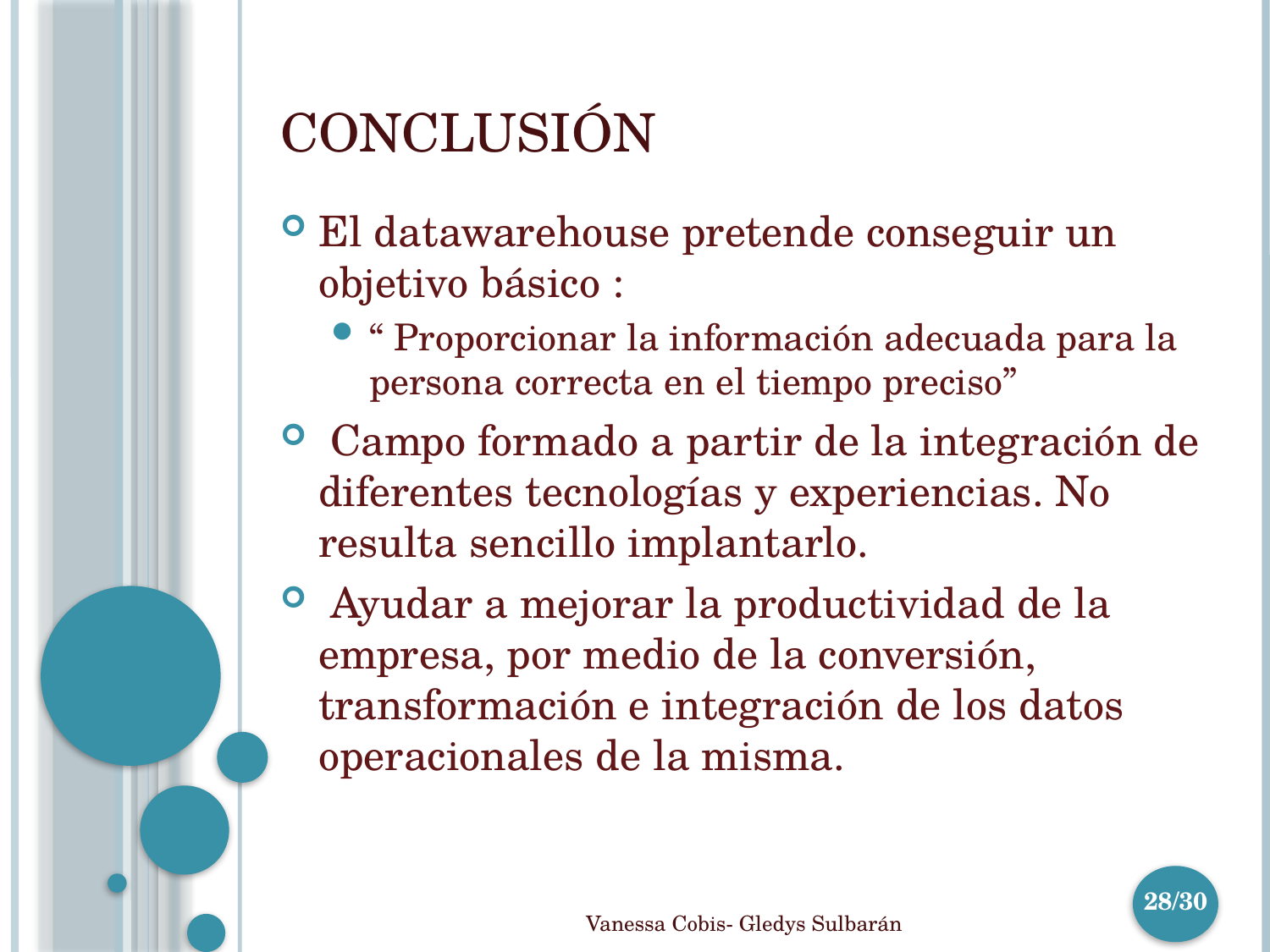

# Conclusión
El datawarehouse pretende conseguir un objetivo básico :
“ Proporcionar la información adecuada para la persona correcta en el tiempo preciso”
 Campo formado a partir de la integración de diferentes tecnologías y experiencias. No resulta sencillo implantarlo.
 Ayudar a mejorar la productividad de la empresa, por medio de la conversión, transformación e integración de los datos operacionales de la misma.

28/30
Vanessa Cobis- Gledys Sulbarán